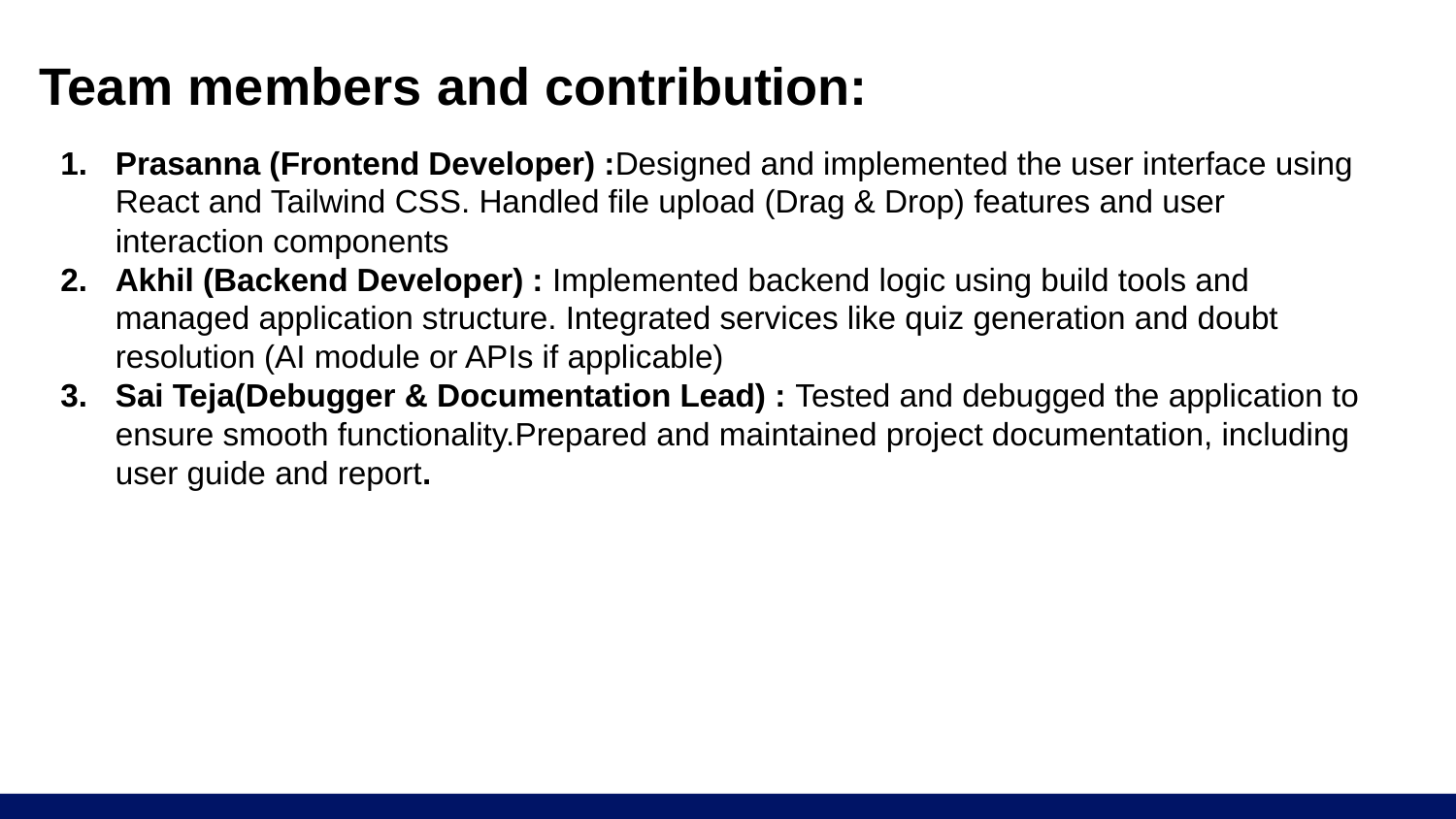

# Team members and contribution:
Prasanna (Frontend Developer) :Designed and implemented the user interface using React and Tailwind CSS. Handled file upload (Drag & Drop) features and user interaction components
Akhil (Backend Developer) : Implemented backend logic using build tools and managed application structure. Integrated services like quiz generation and doubt resolution (AI module or APIs if applicable)
Sai Teja(Debugger & Documentation Lead) : Tested and debugged the application to ensure smooth functionality.Prepared and maintained project documentation, including user guide and report.